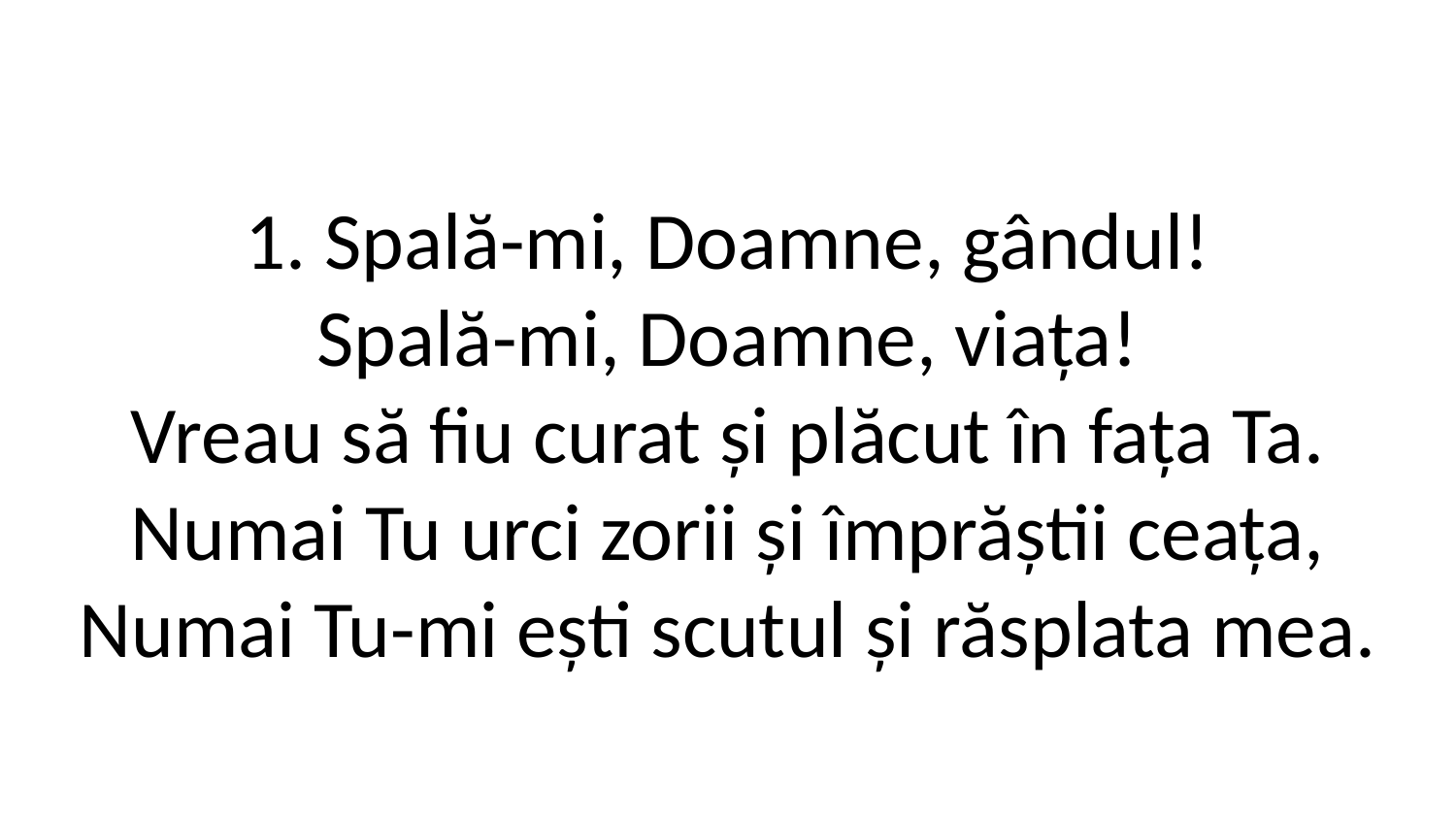

1. Spală-mi, Doamne, gândul!
Spală-mi, Doamne, viața!
Vreau să fiu curat și plăcut în fața Ta.
Numai Tu urci zorii și împrăștii ceața,
Numai Tu-mi ești scutul și răsplata mea.